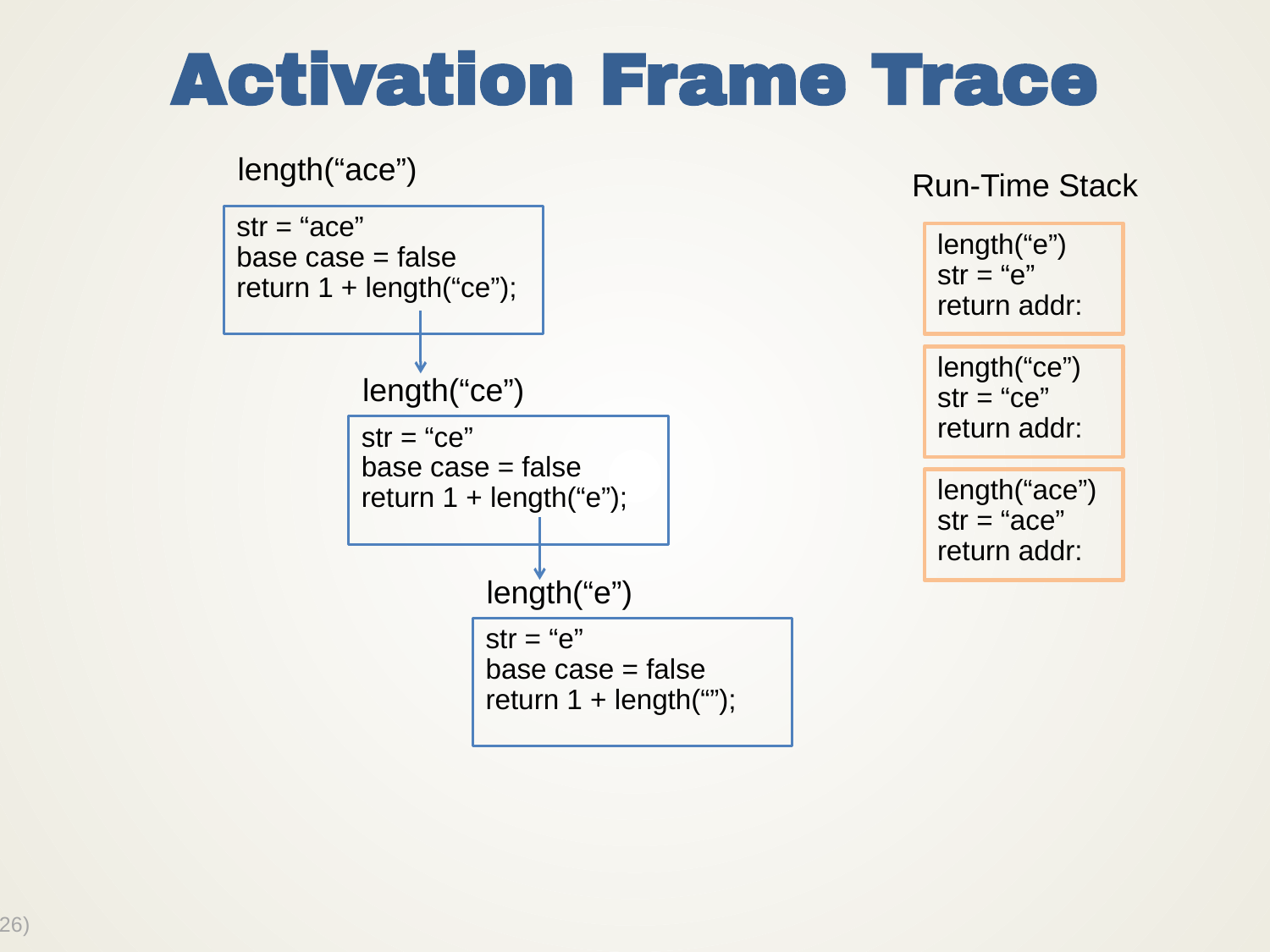

# Activation Frame Trace
length(“ace”)
str = “ace”
base case = false
return 1 + length(“ce”);

Run-Time Stack
length(“e”)
str = “e”
return addr:
length(“ce”)
str = “ce”
return addr:
length(“ce”)
str = “ce”
base case = false
return 1 + length(“e”);
length(“ace”)
str = “ace”
return addr:
length(“e”)
str = “e”
base case = false
return 1 + length(“”);